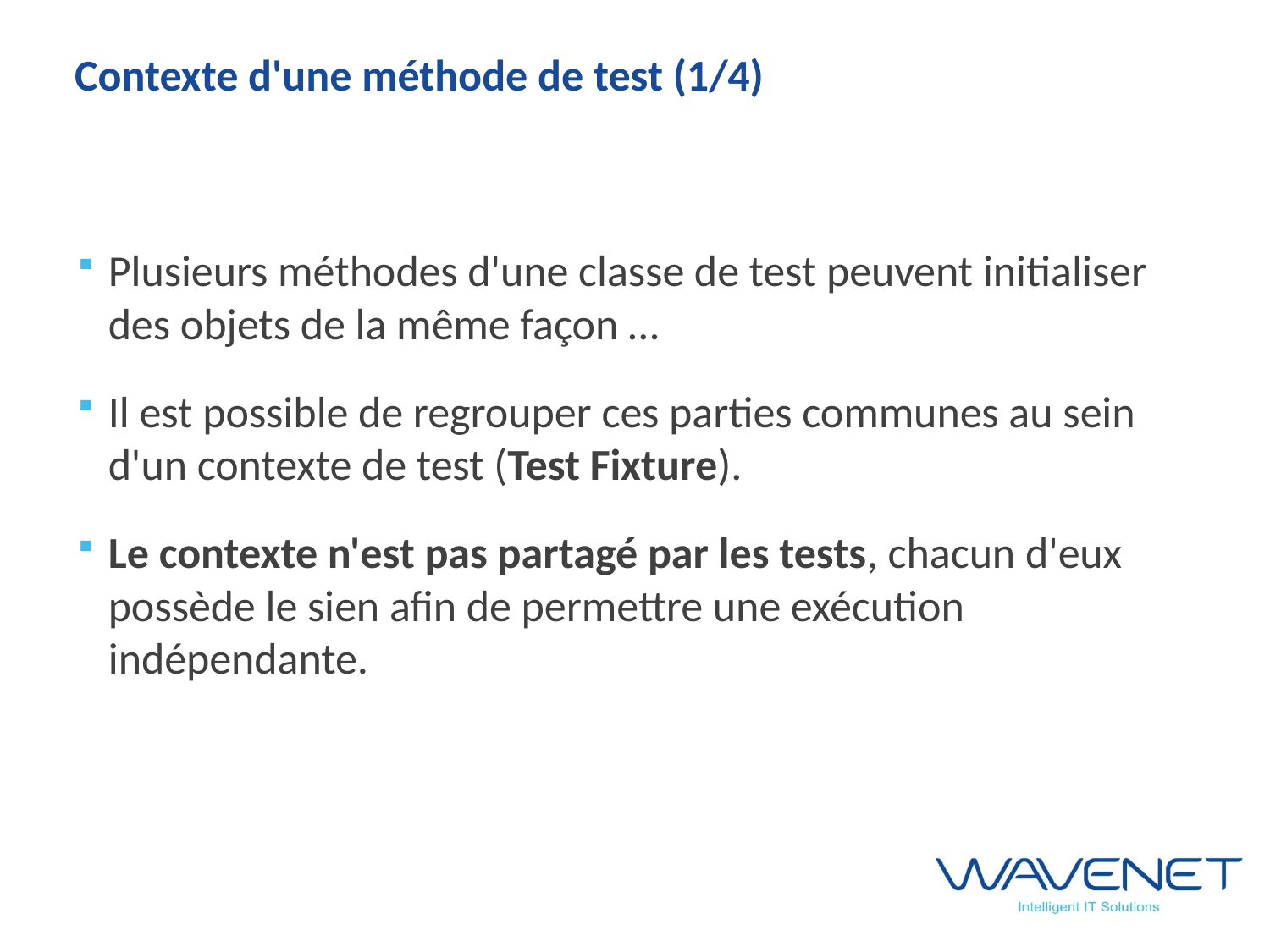

# Contexte d'une méthode de test (1/4)
Plusieurs méthodes d'une classe de test peuvent initialiser des objets de la même façon …
Il est possible de regrouper ces parties communes au sein d'un contexte de test (Test Fixture).
Le contexte n'est pas partagé par les tests, chacun d'eux possède le sien afin de permettre une exécution indépendante.